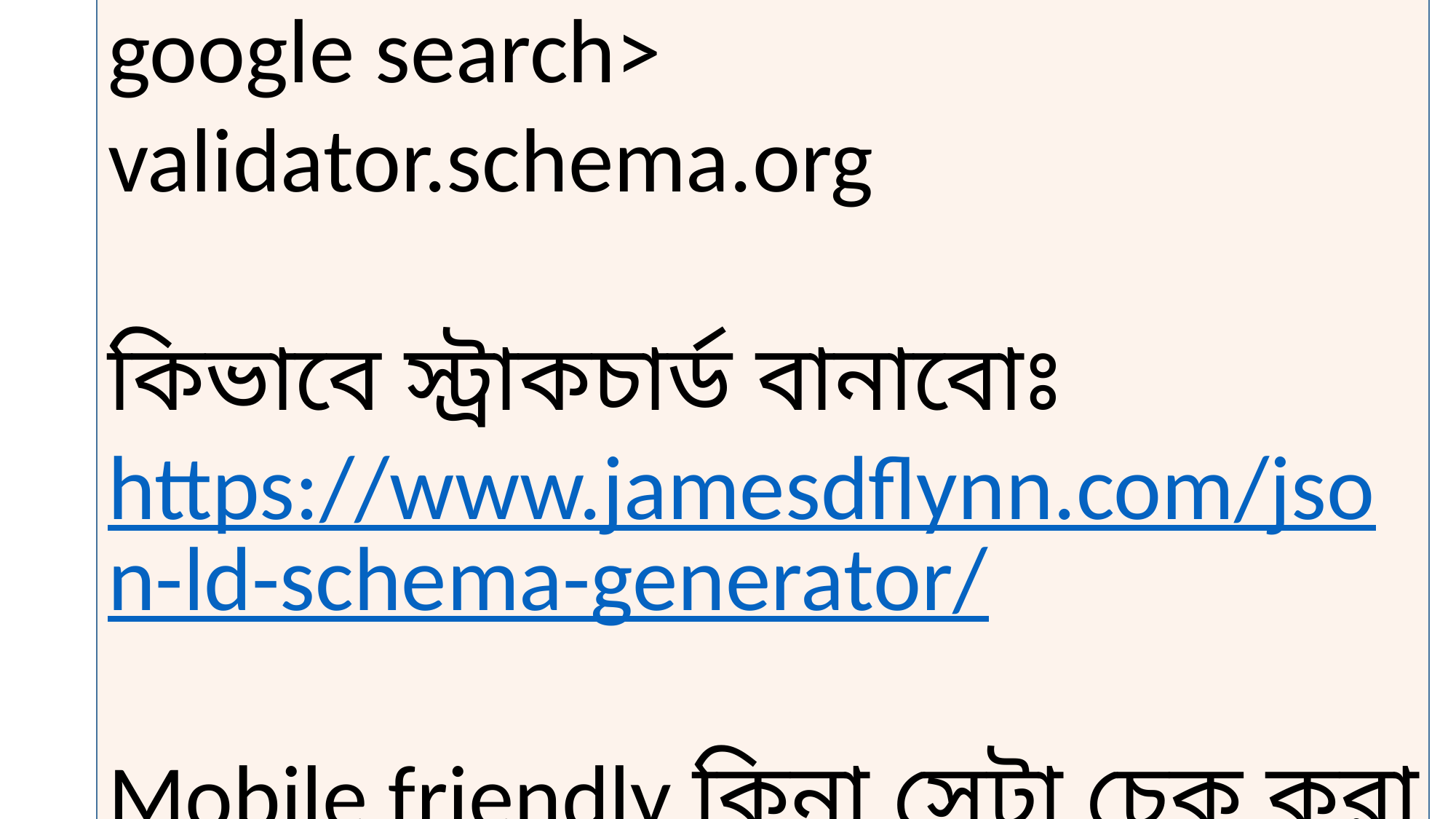

কিভাবে স্ট্রাকচার্ড ডাটা দেখ্বো:
google search> validator.schema.org

কিভাবে স্ট্রাকচার্ড বানাবোঃ https://www.jamesdflynn.com/json-ld-schema-generator/

Mobile friendly কিনা সেটা চেক করা : google search
Niche কি?
একটা প্রডাক্ট ক্যাটেগরি।
ব্রড
ম্যাক্রো

Keyword planner
Google trends : উধাহরণ : AC keyword, এসি কিন্তু সবসময় ব্যবহার হয়না।

Moz – এইটা কেন ব্যবহার করবো?
Difficulty or Competition dekhbo .
সার্চ ভলিউম দেখার জন্য

Urbun vpn chrome extention

Tampmailo.com – tamp mail তৈরি করার জন্য

Moz e ডিফিকাল্টি level 40নিচ হতে হবে।

Allintitle: best umbrella stroller for travel